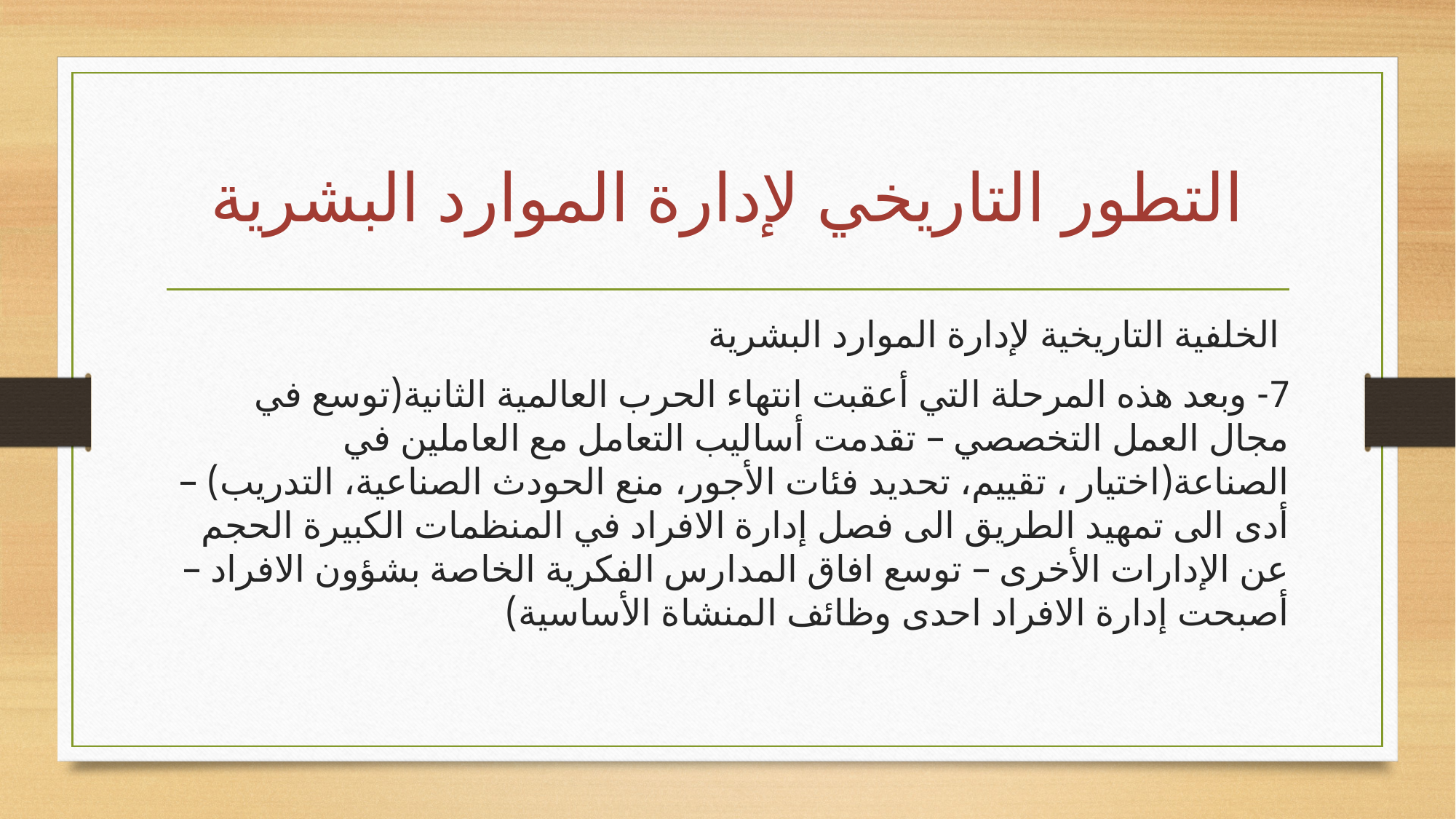

# التطور التاريخي لإدارة الموارد البشرية
 الخلفية التاريخية لإدارة الموارد البشرية
7- وبعد هذه المرحلة التي أعقبت انتهاء الحرب العالمية الثانية(توسع في مجال العمل التخصصي – تقدمت أساليب التعامل مع العاملين في الصناعة(اختيار ، تقييم، تحديد فئات الأجور، منع الحودث الصناعية، التدريب) – أدى الى تمهيد الطريق الى فصل إدارة الافراد في المنظمات الكبيرة الحجم عن الإدارات الأخرى – توسع افاق المدارس الفكرية الخاصة بشؤون الافراد – أصبحت إدارة الافراد احدى وظائف المنشاة الأساسية)